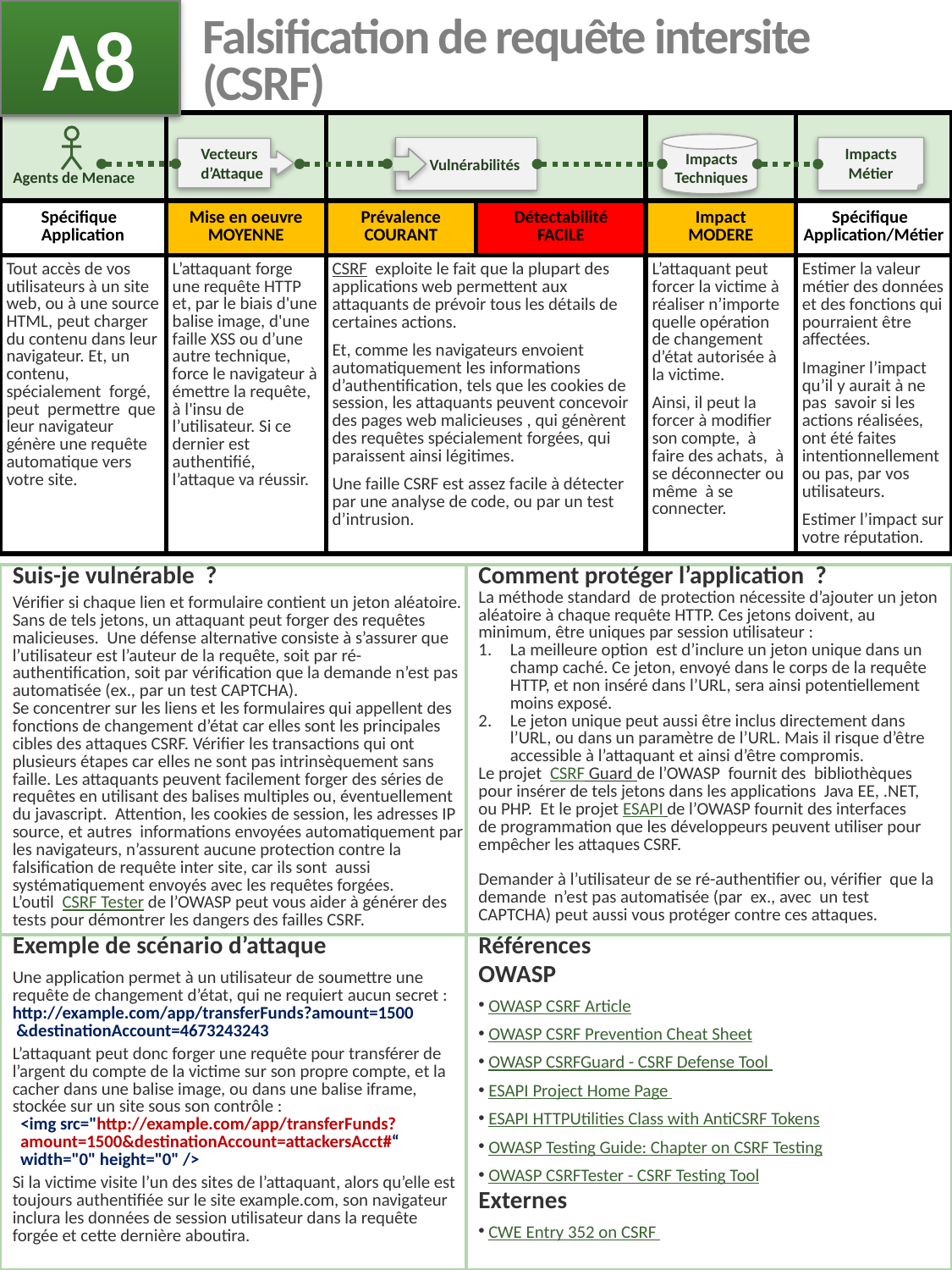

A8
# Falsification de requête intersite (CSRF)
|  |  |  |  |  |  |
| --- | --- | --- | --- | --- | --- |
| Spécifique Application | Mise en oeuvre MOYENNE | Prévalence COURANT | Détectabilité FACILE | Impact MODERE | Spécifique Application/Métier |
| Tout accès de vos utilisateurs à un site web, ou à une source HTML, peut charger du contenu dans leur navigateur. Et, un contenu, spécialement forgé, peut permettre que leur navigateur génère une requête automatique vers votre site. | L’attaquant forge une requête HTTP et, par le biais d'une balise image, d'une faille XSS ou d’une autre technique, force le navigateur à émettre la requête, à l'insu de l’utilisateur. Si ce dernier est authentifié, l’attaque va réussir. | CSRF exploite le fait que la plupart des applications web permettent aux attaquants de prévoir tous les détails de certaines actions. Et, comme les navigateurs envoient automatiquement les informations d’authentification, tels que les cookies de session, les attaquants peuvent concevoir des pages web malicieuses , qui génèrent des requêtes spécialement forgées, qui paraissent ainsi légitimes. Une faille CSRF est assez facile à détecter par une analyse de code, ou par un test d’intrusion. |  | L’attaquant peut forcer la victime à réaliser n’importe quelle opération de changement d’état autorisée à la victime. Ainsi, il peut la forcer à modifier son compte, à faire des achats, à se déconnecter ou même à se connecter. | Estimer la valeur métier des données et des fonctions qui pourraient être affectées. Imaginer l’impact qu’il y aurait à ne pas savoir si les actions réalisées, ont été faites intentionnellement ou pas, par vos utilisateurs. Estimer l’impact sur votre réputation. |

   Impacts
Techniques

      Vulnérabilités

Impacts
Métier
   Vecteurs
   d’Attaque
Agents de Menace

Suis-je vulnérable  ?
Vérifier si chaque lien et formulaire contient un jeton aléatoire. Sans de tels jetons, un attaquant peut forger des requêtes malicieuses.  Une défense alternative consiste à s’assurer que l’utilisateur est l’auteur de la requête, soit par ré-authentification, soit par vérification que la demande n’est pas automatisée (ex., par un test CAPTCHA).
Se concentrer sur les liens et les formulaires qui appellent des fonctions de changement d’état car elles sont les principales cibles des attaques CSRF. Vérifier les transactions qui ont plusieurs étapes car elles ne sont pas intrinsèquement sans faille. Les attaquants peuvent facilement forger des séries de requêtes en utilisant des balises multiples ou, éventuellement du javascript.  Attention, les cookies de session, les adresses IP source, et autres  informations envoyées automatiquement par les navigateurs, n’assurent aucune protection contre la falsification de requête inter site, car ils sont  aussi systématiquement envoyés avec les requêtes forgées.
L’outil  CSRF Tester de l’OWASP peut vous aider à générer des tests pour démontrer les dangers des failles CSRF.
Comment protéger l’application  ?
La méthode standard  de protection nécessite d’ajouter un jeton aléatoire à chaque requête HTTP. Ces jetons doivent, au minimum, être uniques par session utilisateur :
La meilleure option  est d’inclure un jeton unique dans un champ caché. Ce jeton, envoyé dans le corps de la requête HTTP, et non inséré dans l’URL, sera ainsi potentiellement moins exposé.
Le jeton unique peut aussi être inclus directement dans l’URL, ou dans un paramètre de l’URL. Mais il risque d’être accessible à l’attaquant et ainsi d’être compromis.
Le projet  CSRF Guard de l’OWASP  fournit des  bibliothèques
pour insérer de tels jetons dans les applications  Java EE, .NET,
ou PHP.  Et le projet ESAPI de l’OWASP fournit des interfaces
de programmation que les développeurs peuvent utiliser pour
empêcher les attaques CSRF.

Demander à l’utilisateur de se ré-authentifier ou, vérifier  que la
demande  n’est pas automatisée (par  ex., avec  un test
CAPTCHA) peut aussi vous protéger contre ces attaques.
Exemple de scénario d’attaque
Une application permet à un utilisateur de soumettre une requête de changement d’état, qui ne requiert aucun secret : http://example.com/app/transferFunds?amount=1500
 &destinationAccount=4673243243
L’attaquant peut donc forger une requête pour transférer de l’argent du compte de la victime sur son propre compte, et la cacher dans une balise image, ou dans une balise iframe, stockée sur un site sous son contrôle :
  <img src="http://example.com/app/transferFunds?
  amount=1500&destinationAccount=attackersAcct#“
  width="0" height="0" />
Si la victime visite l’un des sites de l’attaquant, alors qu’elle est toujours authentifiée sur le site example.com, son navigateur inclura les données de session utilisateur dans la requête forgée et cette dernière aboutira.
Références
OWASP
 OWASP CSRF Article
 OWASP CSRF Prevention Cheat Sheet
 OWASP CSRFGuard - CSRF Defense Tool
 ESAPI Project Home Page
 ESAPI HTTPUtilities Class with AntiCSRF Tokens
 OWASP Testing Guide: Chapter on CSRF Testing
 OWASP CSRFTester - CSRF Testing Tool
Externes
 CWE Entry 352 on CSRF